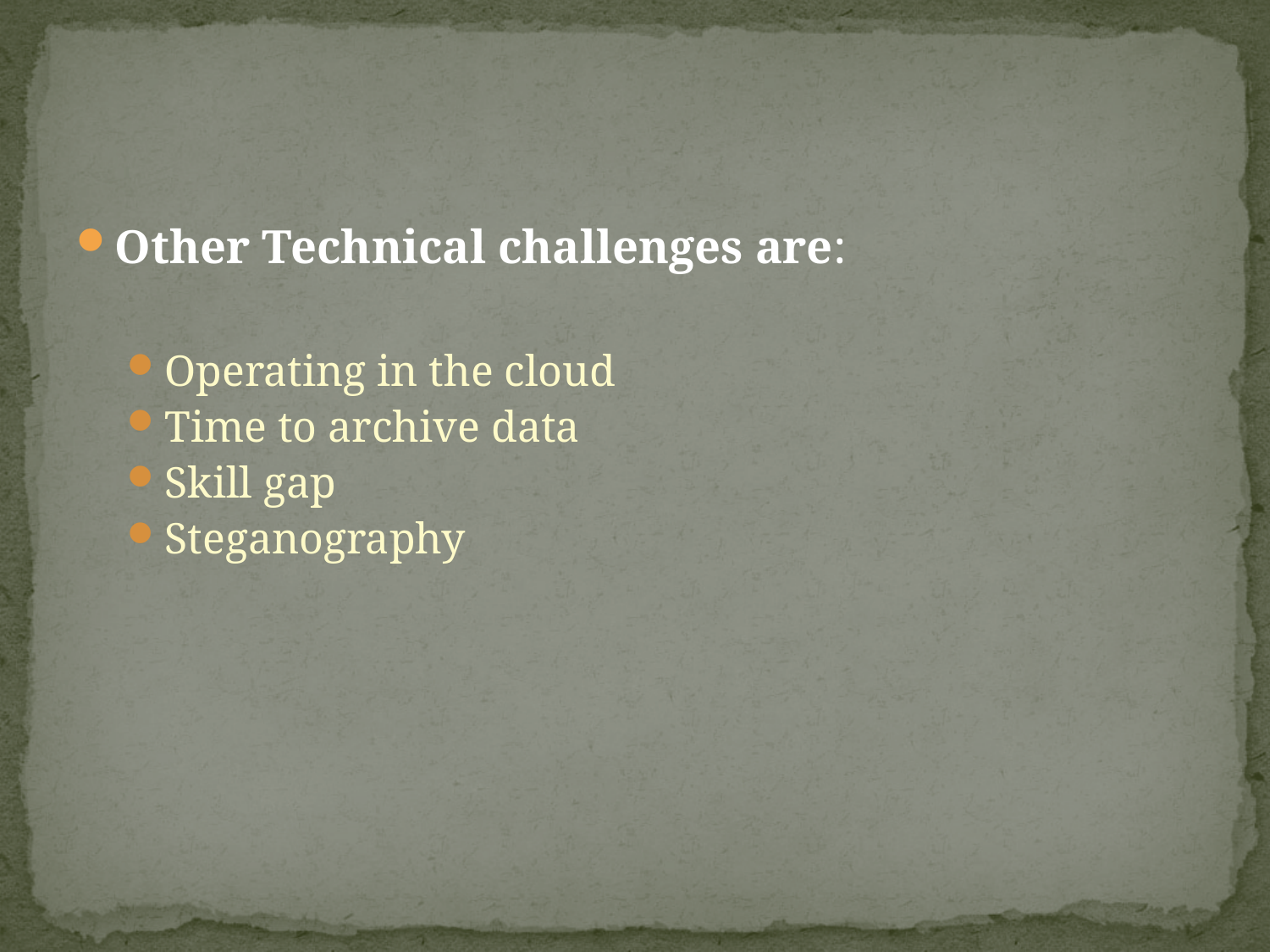

Other Technical challenges are:

Operating in the cloud
Time to archive data
Skill gap
Steganography